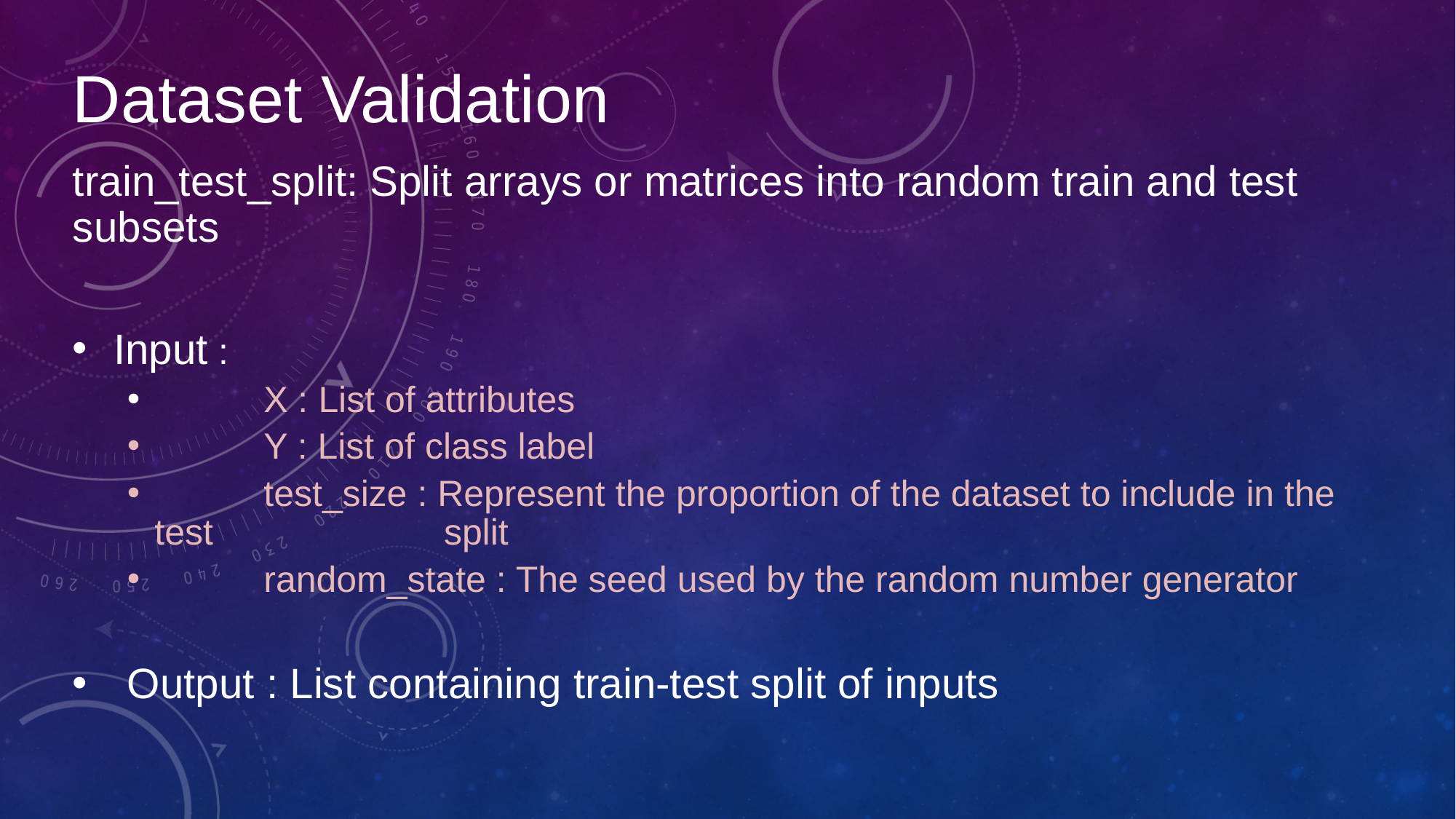

# Dataset Validation
train_test_split: Split arrays or matrices into random train and test subsets

Input :
	X : List of attributes
	Y : List of class label
	test_size : Represent the proportion of the dataset to include in the test 		       split
	random_state : The seed used by the random number generator

Output : List containing train-test split of inputs